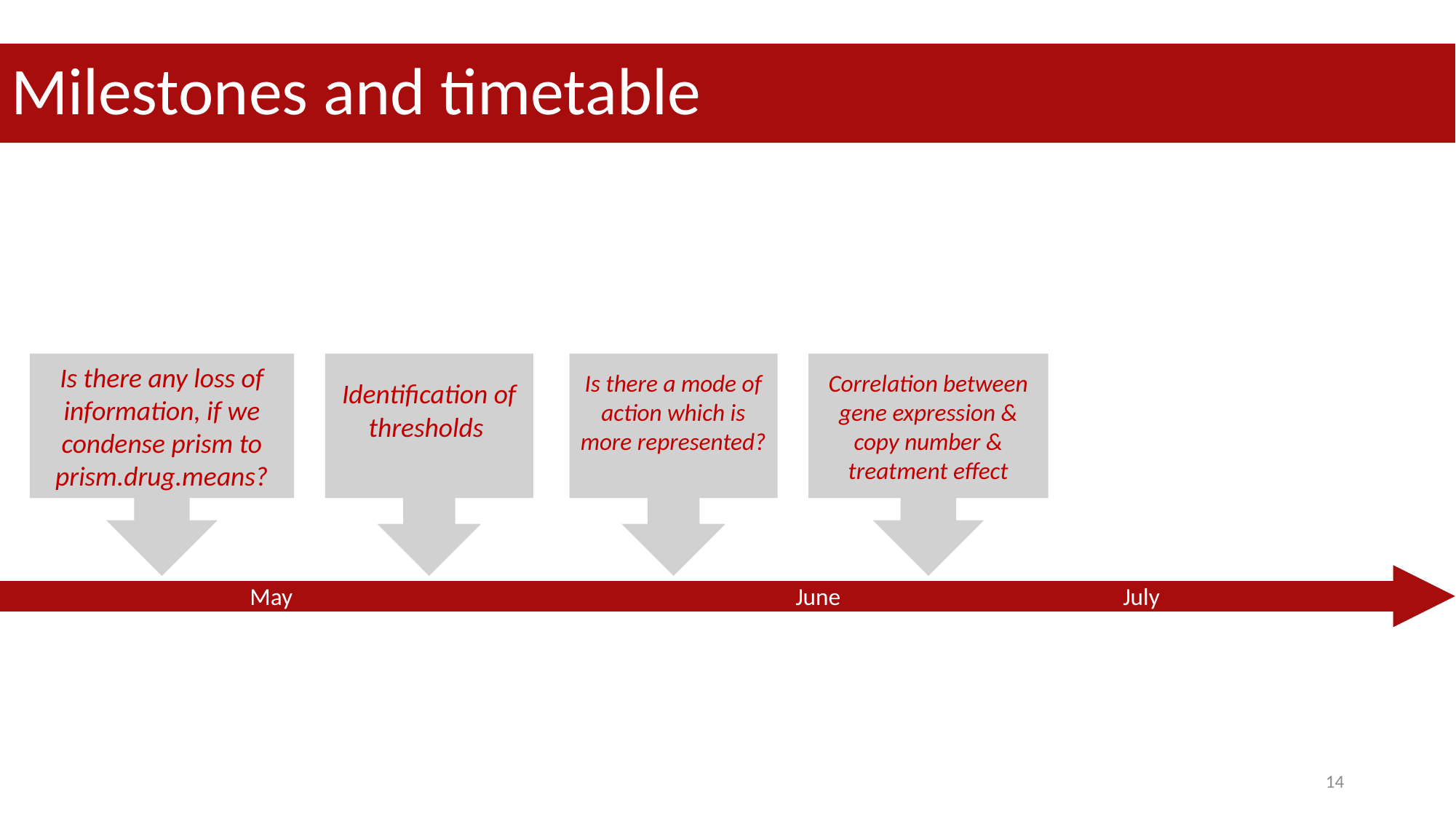

# Milestones and timetable

Is there any loss of information, if we condense prism to prism.drug.means?

Identification of thresholds

Is there a mode of action which is more represented?

Correlation between gene expression & copy number & treatment effect
		May					June			July
14